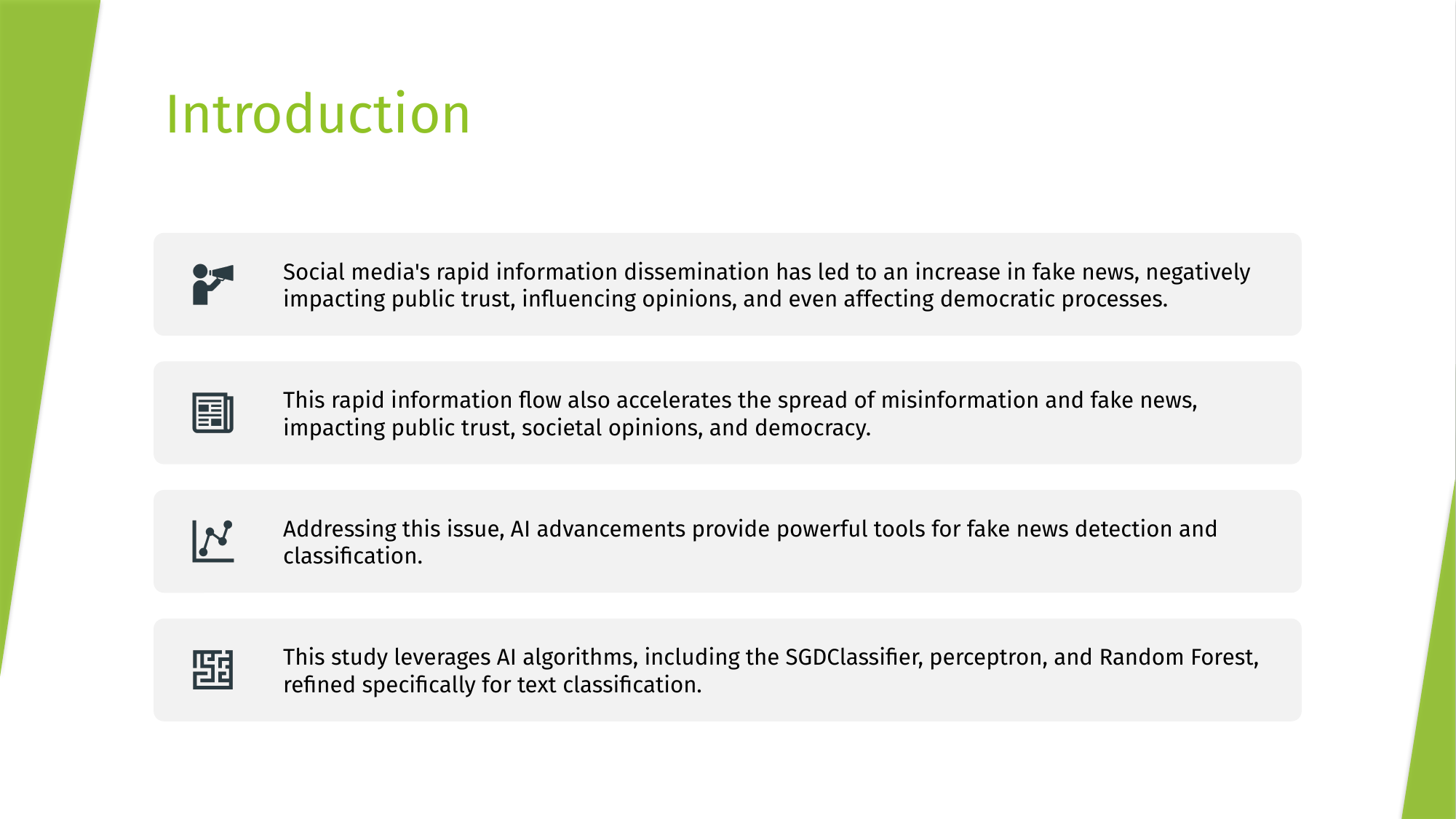

# Introduction
Social media's rapid information dissemination has led to an increase in fake news, negatively impacting public trust, influencing opinions, and even affecting democratic processes.
This rapid information flow also accelerates the spread of misinformation and fake news, impacting public trust, societal opinions, and democracy.
Addressing this issue, AI advancements provide powerful tools for fake news detection and classification.
This study leverages AI algorithms, including the SGDClassifier, perceptron, and Random Forest, refined specifically for text classification.